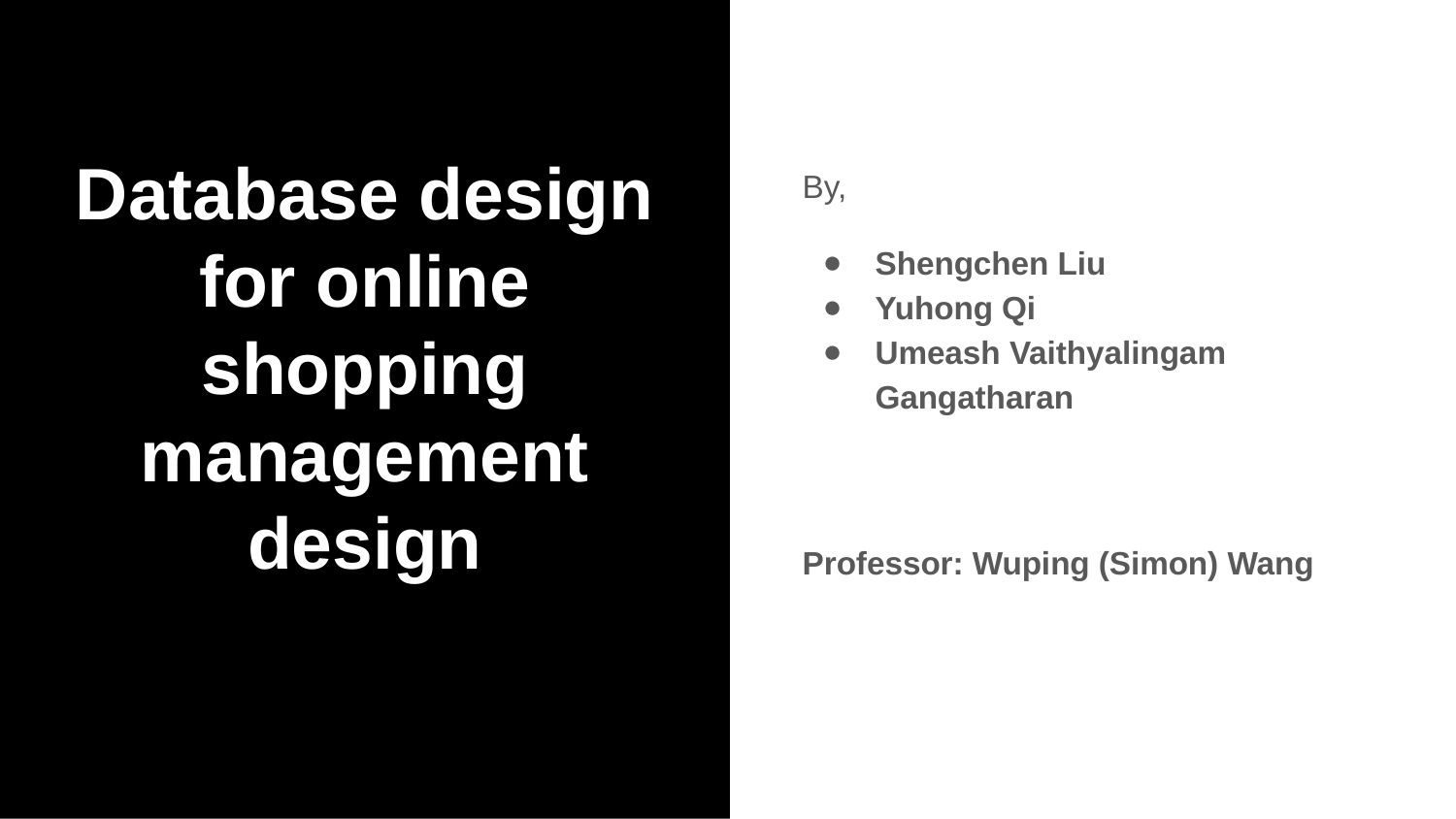

# Database design for online shopping management design

By,
Shengchen Liu
Yuhong Qi
Umeash Vaithyalingam Gangatharan
Professor: Wuping (Simon) Wang